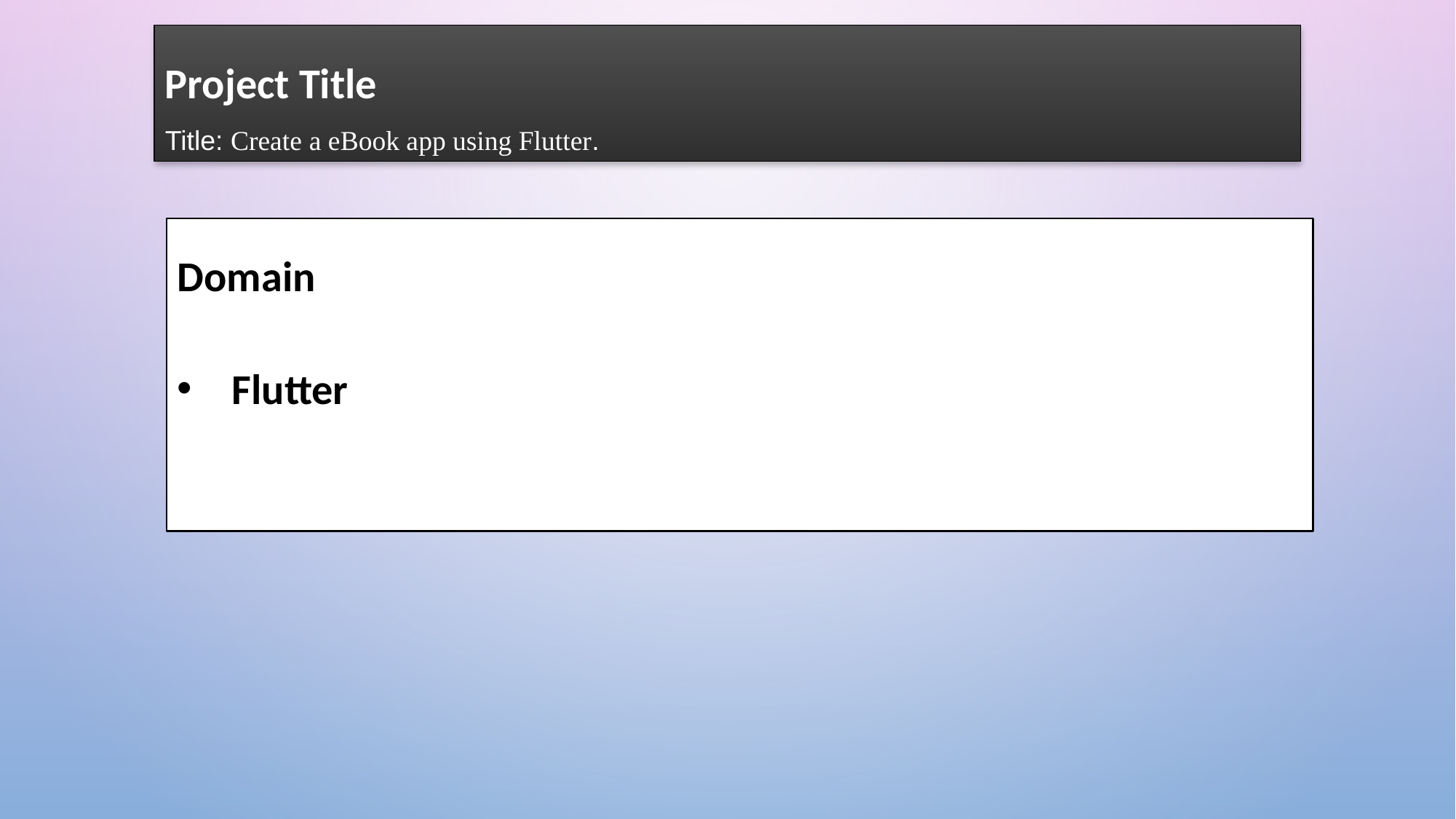

Project Title
Title: Create a eBook app using Flutter.
Domain
Flutter